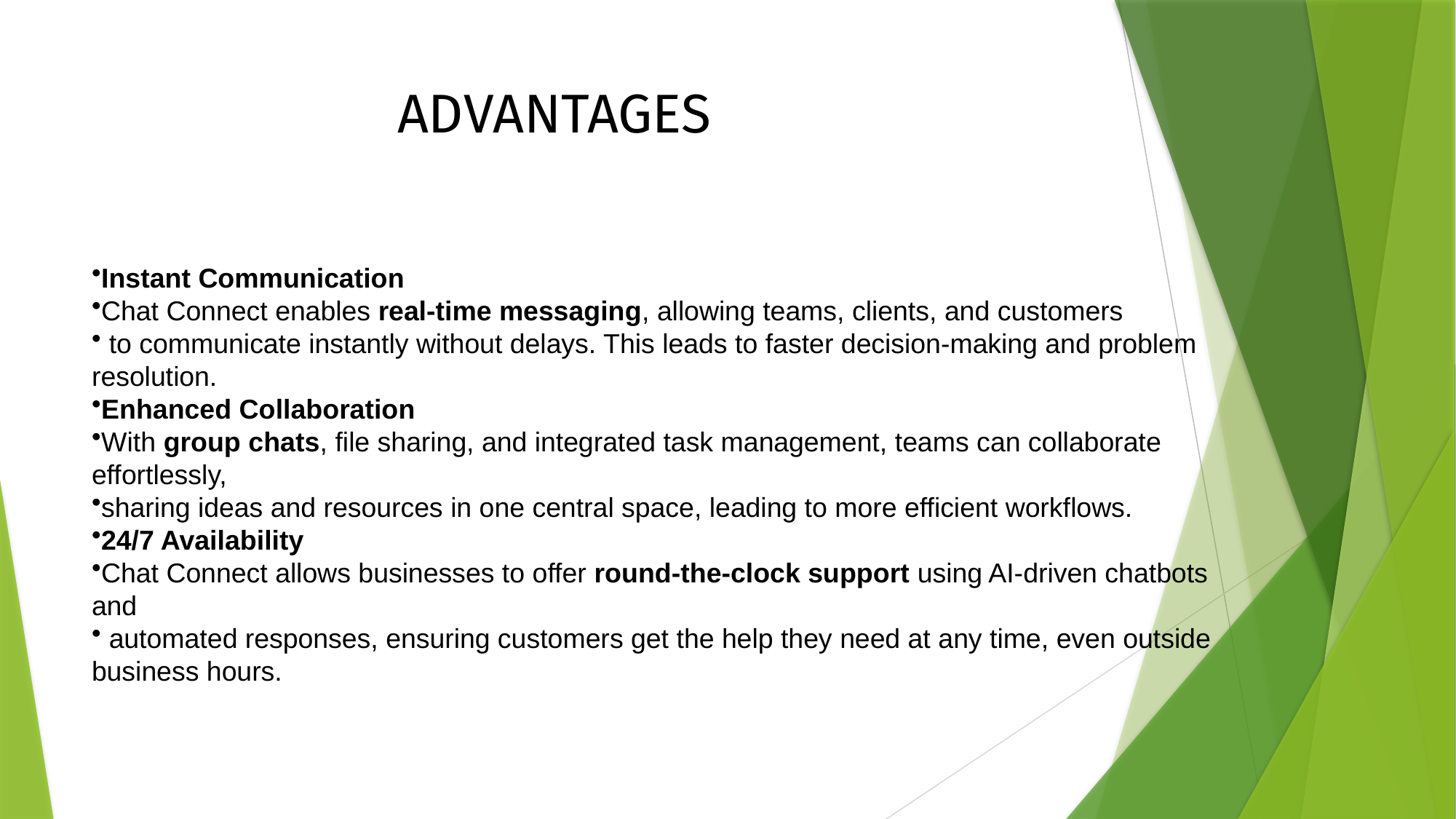

# ADVANTAGES
Instant Communication
Chat Connect enables real-time messaging, allowing teams, clients, and customers
 to communicate instantly without delays. This leads to faster decision-making and problem resolution.
Enhanced Collaboration
With group chats, file sharing, and integrated task management, teams can collaborate effortlessly,
sharing ideas and resources in one central space, leading to more efficient workflows.
24/7 Availability
Chat Connect allows businesses to offer round-the-clock support using AI-driven chatbots and
 automated responses, ensuring customers get the help they need at any time, even outside business hours.